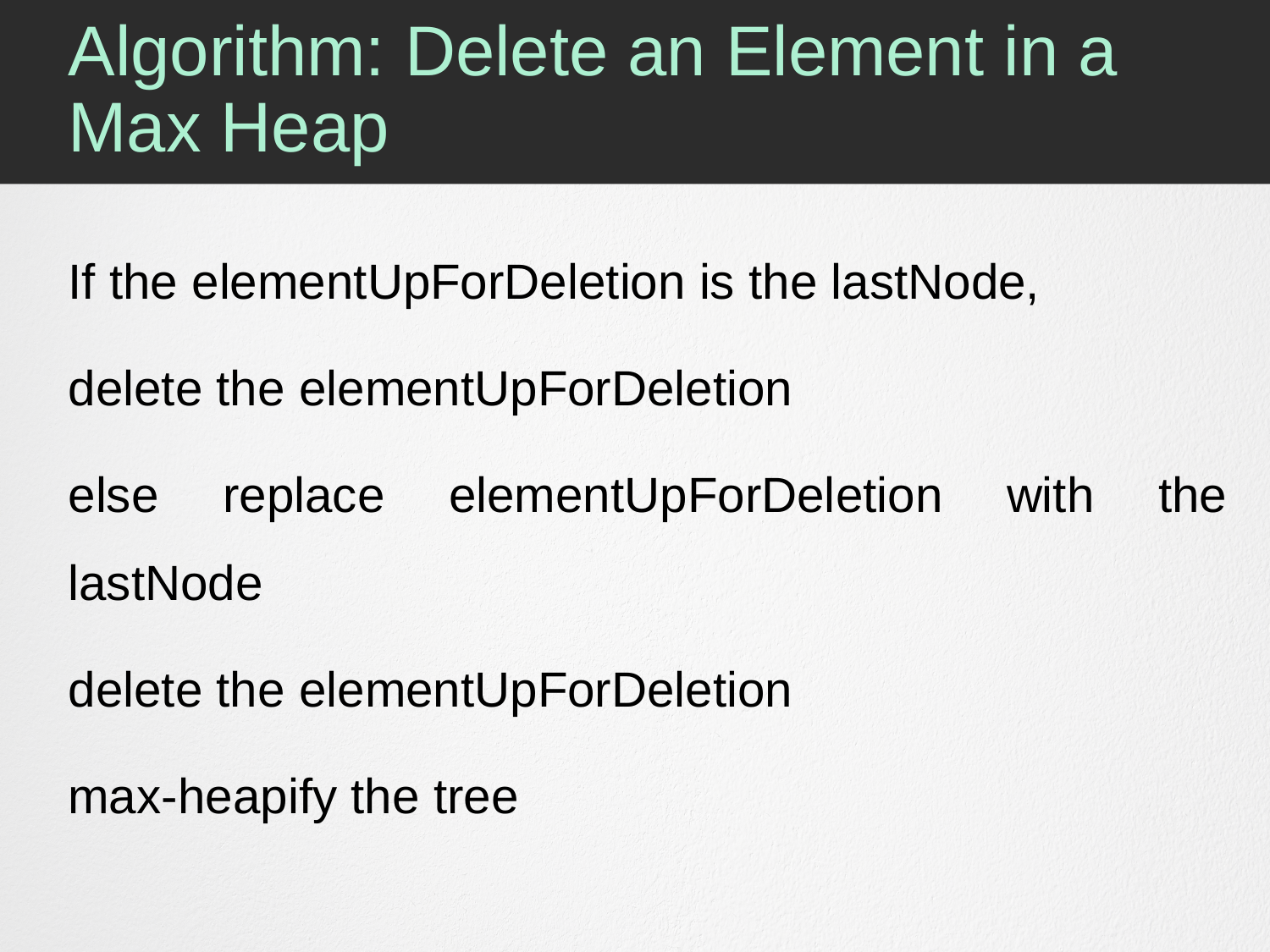

# Algorithm: Delete an Element in a Max Heap
If the elementUpForDeletion is the lastNode,
delete the elementUpForDeletion
else replace elementUpForDeletion with the lastNode
delete the elementUpForDeletion
max-heapify the tree